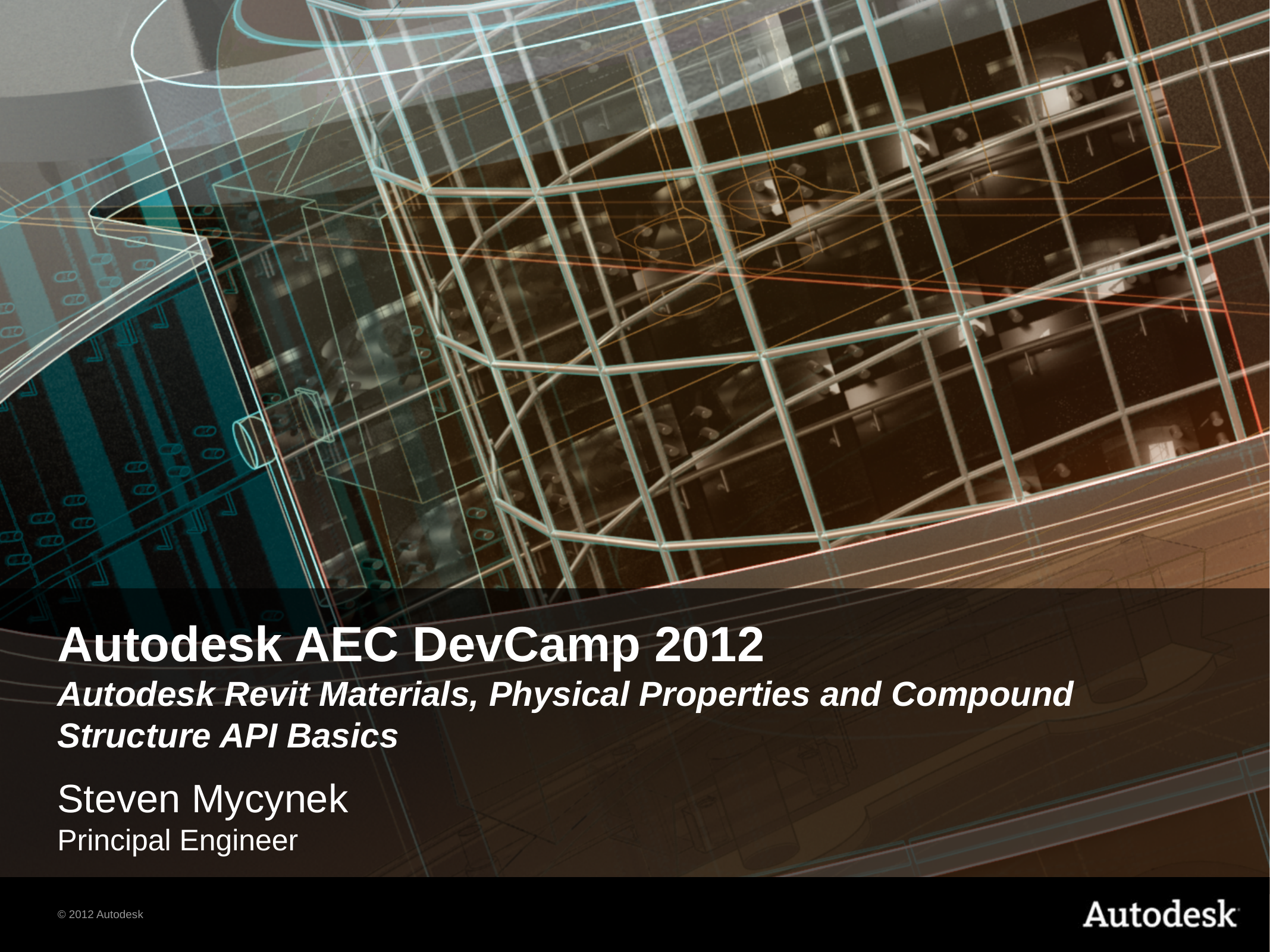

Autodesk AEC DevCamp 2012
Autodesk Revit Materials, Physical Properties and Compound Structure API Basics
Steven Mycynek
Principal Engineer